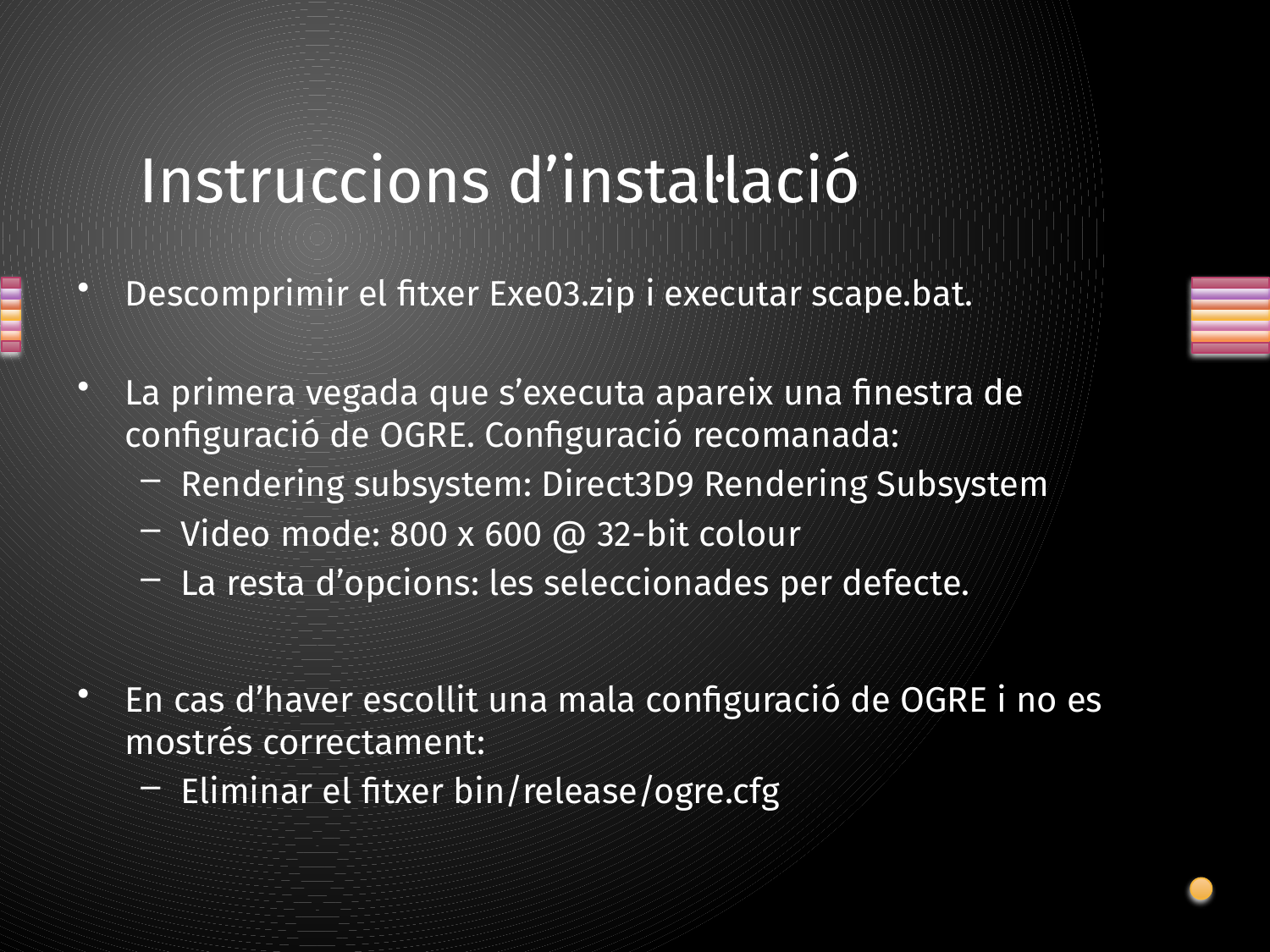

# Instruccions d’instal·lació

Descomprimir el fitxer Exe03.zip i executar scape.bat.

La primera vegada que s’executa apareix una finestra de configuració de OGRE. Configuració recomanada:
Rendering subsystem: Direct3D9 Rendering Subsystem
Video mode: 800 x 600 @ 32-bit colour
La resta d’opcions: les seleccionades per defecte.

En cas d’haver escollit una mala configuració de OGRE i no es mostrés correctament:
Eliminar el fitxer bin/release/ogre.cfg